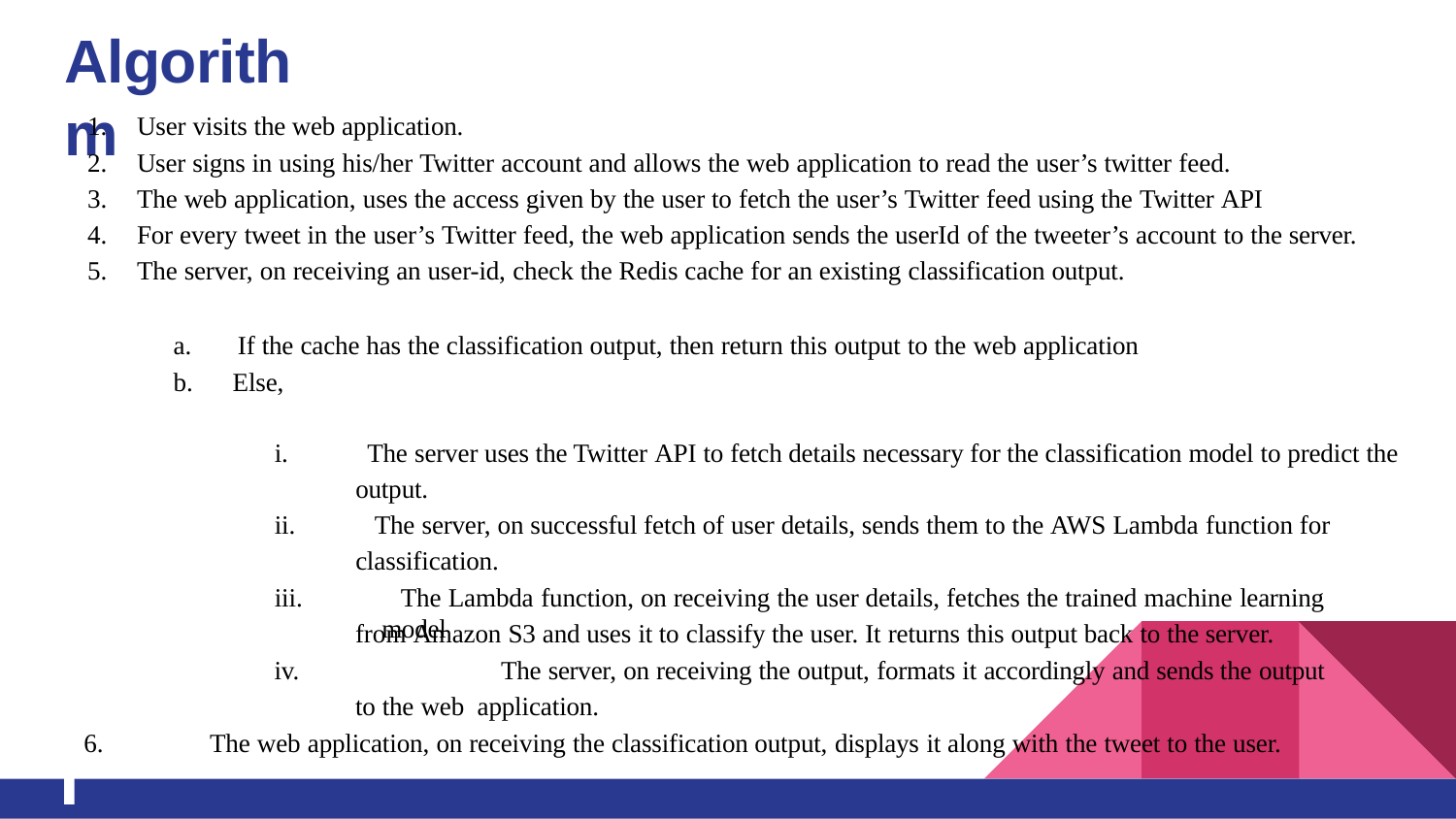

# Algorithm
User visits the web application.
User signs in using his/her Twitter account and allows the web application to read the user’s twitter feed.
The web application, uses the access given by the user to fetch the user’s Twitter feed using the Twitter API
For every tweet in the user’s Twitter feed, the web application sends the userId of the tweeter’s account to the server.
The server, on receiving an user-id, check the Redis cache for an existing classification output.

If the cache has the classification output, then return this output to the web application
Else,
The server uses the Twitter API to fetch details necessary for the classification model to predict the
output.
The server, on successful fetch of user details, sends them to the AWS Lambda function for  classification.
The Lambda function, on receiving the user details, fetches the trained machine learning model
i.
ii.
iii.
from Amazon S3 and uses it to classify the user. It returns this output back to the server.
iv.		The server, on receiving the output, formats it accordingly and sends the output to the web  application.
6.
The web application, on receiving the classification output, displays it along with the tweet to the user.